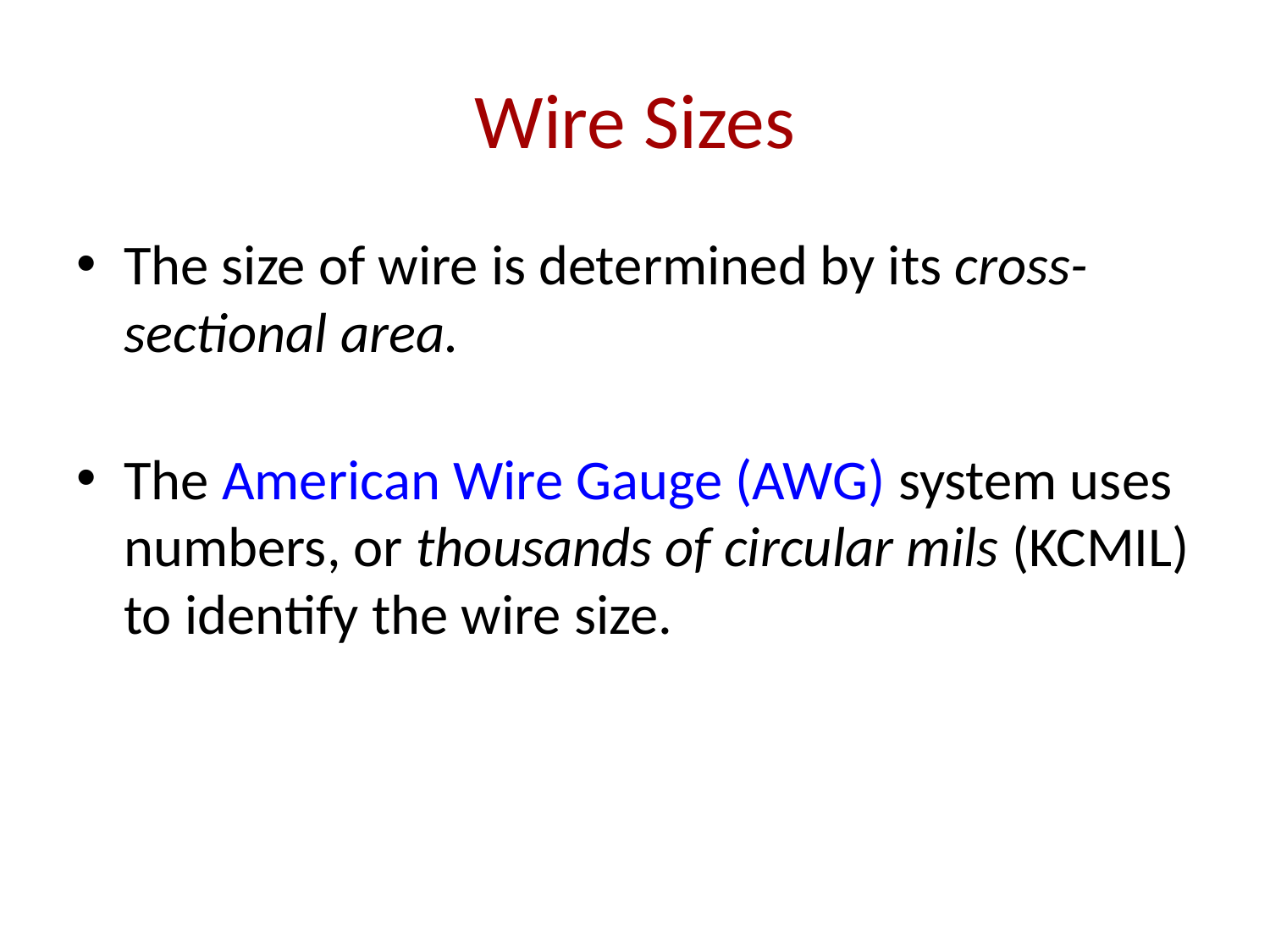

# Wire Sizes
The size of wire is determined by its cross-sectional area.
The American Wire Gauge (AWG) system uses numbers, or thousands of circular mils (KCMIL) to identify the wire size.